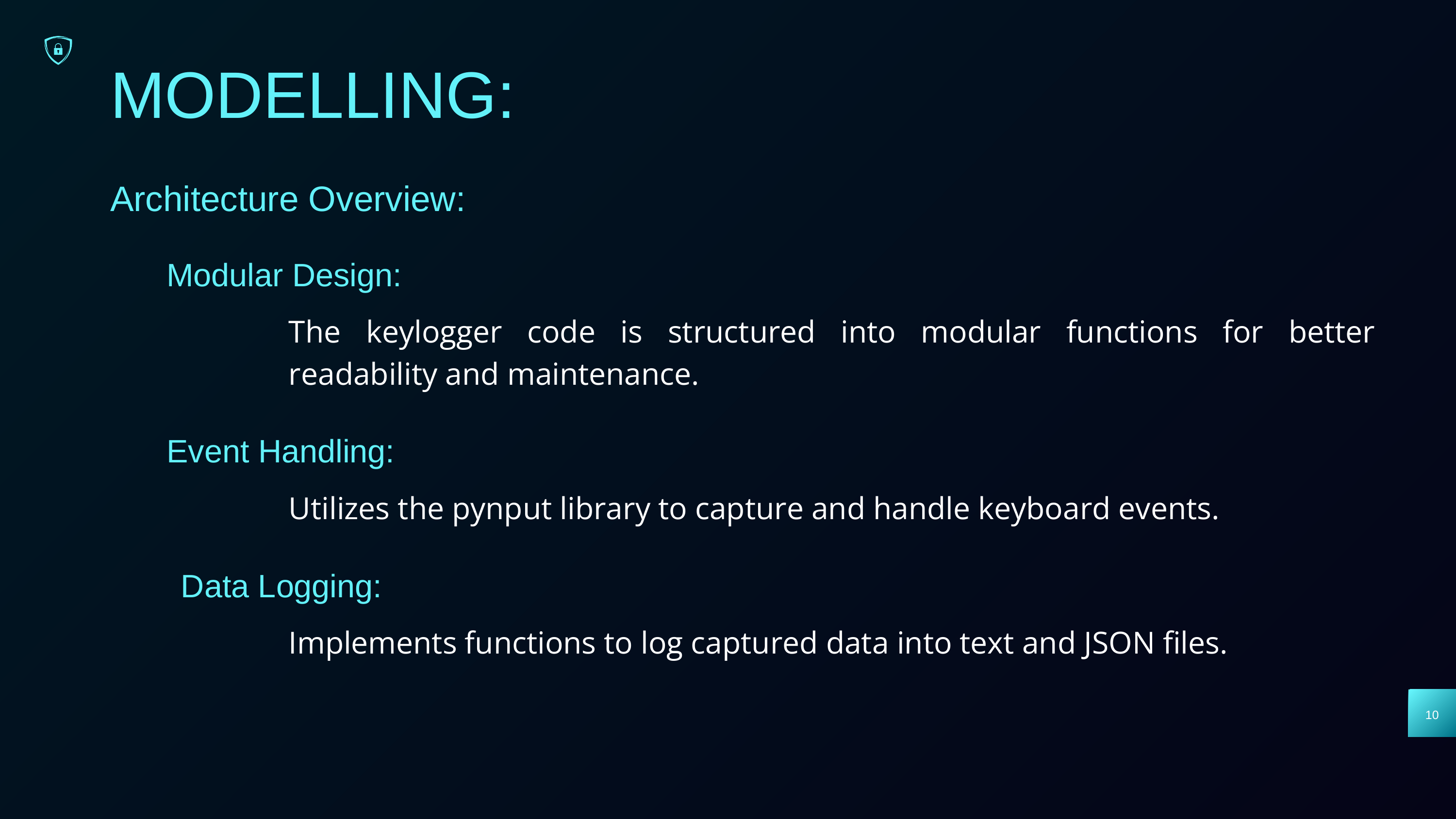

MODELLING:
Architecture Overview:
Modular Design:
The keylogger code is structured into modular functions for better readability and maintenance.
Event Handling:
Utilizes the pynput library to capture and handle keyboard events.
Data Logging:
Implements functions to log captured data into text and JSON files.

10